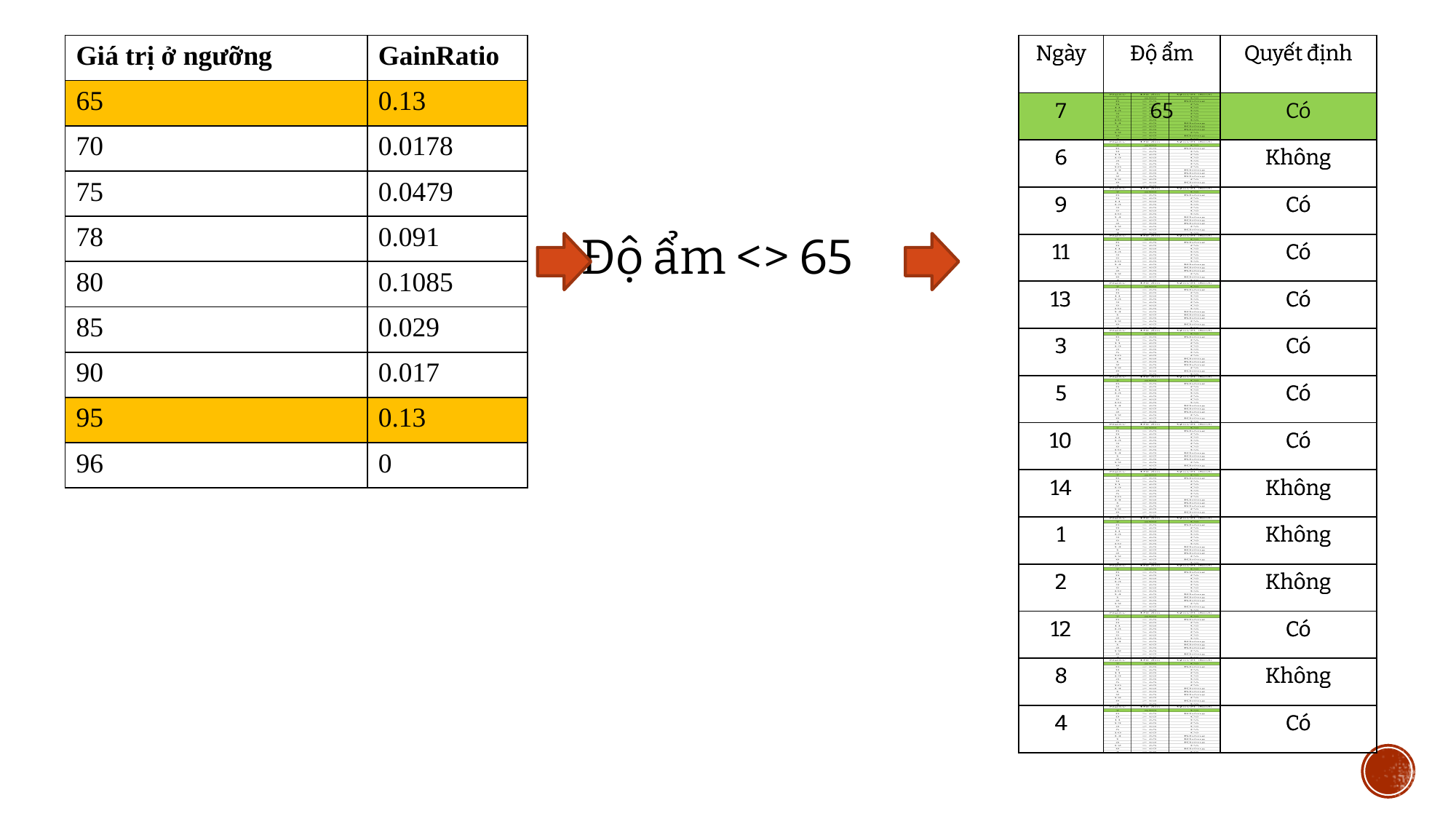

| Giá trị ở ngưỡng | GainRatio |
| --- | --- |
| 65 | 0.13 |
| 70 | 0.0178 |
| 75 | 0.0479 |
| 78 | 0.091 |
| 80 | 0.1085 |
| 85 | 0.029 |
| 90 | 0.017 |
| 95 | 0.13 |
| 96 | 0 |
| Ngày | Độ ẩm | Quyết định |
| --- | --- | --- |
| 7 | 65 | Có |
| 6 |  | Không |
| 9 |  | Có |
| 11 |  | Có |
| 13 |  | Có |
| 3 |  | Có |
| 5 |  | Có |
| 10 |  | Có |
| 14 |  | Không |
| 1 |  | Không |
| 2 |  | Không |
| 12 |  | Có |
| 8 |  | Không |
| 4 |  | Có |
| Ngày | Độ ẩm | Quyết định |
| --- | --- | --- |
| 7 |  | Có |
| 6 |  | Không |
| 9 |  | Có |
| 11 |  | Có |
| 13 |  | Có |
| 3 |  | Có |
| 5 |  | Có |
| 10 |  | Có |
| 14 |  | Không |
| 1 |  | Không |
| 2 |  | Không |
| 12 |  | Có |
| 8 |  | Không |
| 4 |  | Có |
Độ ẩm <> 65